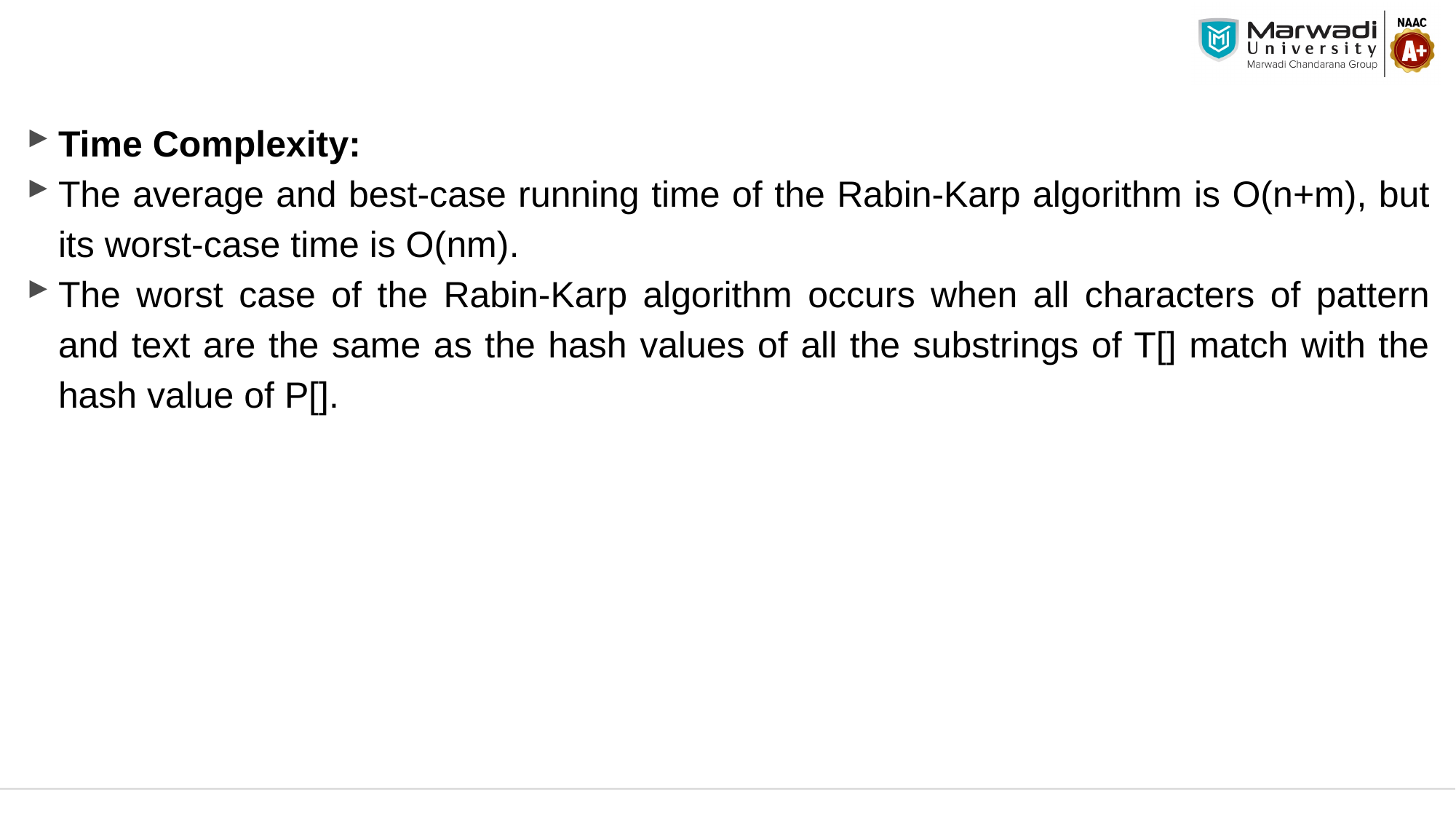

#
Time Complexity:
The average and best-case running time of the Rabin-Karp algorithm is O(n+m), but its worst-case time is O(nm).
The worst case of the Rabin-Karp algorithm occurs when all characters of pattern and text are the same as the hash values of all the substrings of T[] match with the hash value of P[].